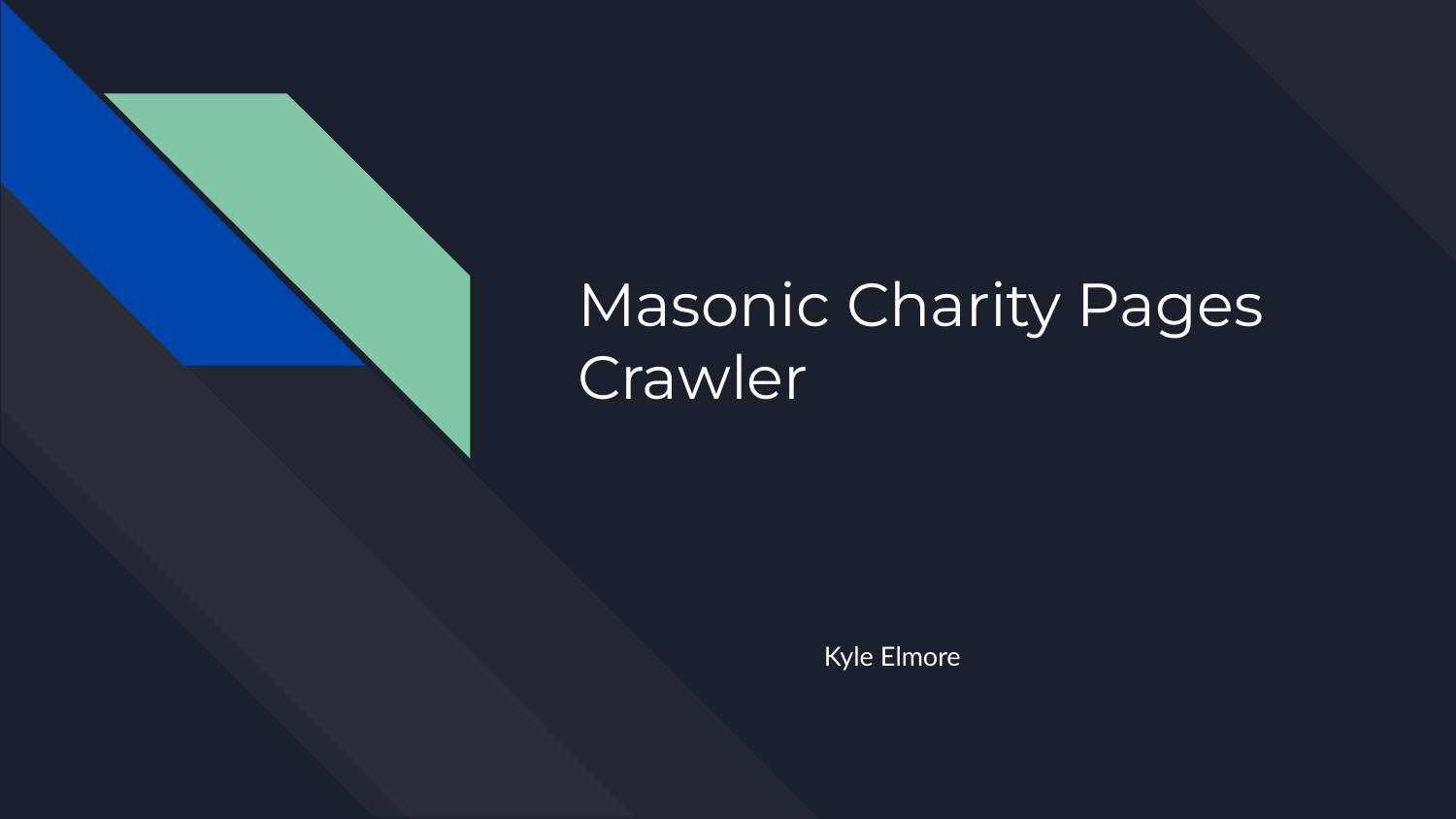

# Masonic Charity Pages Crawler
Kyle Elmore